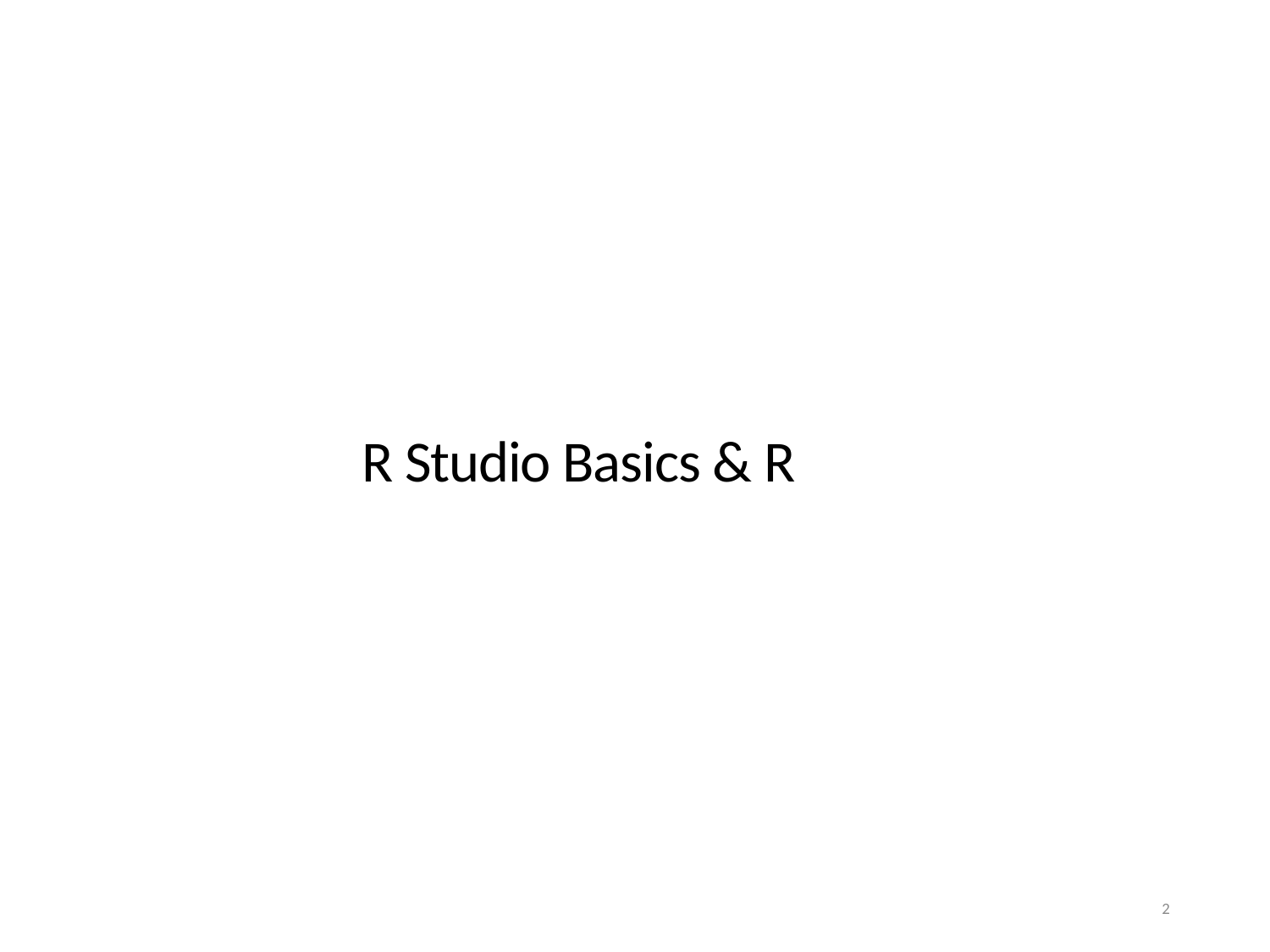

# R Studio Basics & R
2